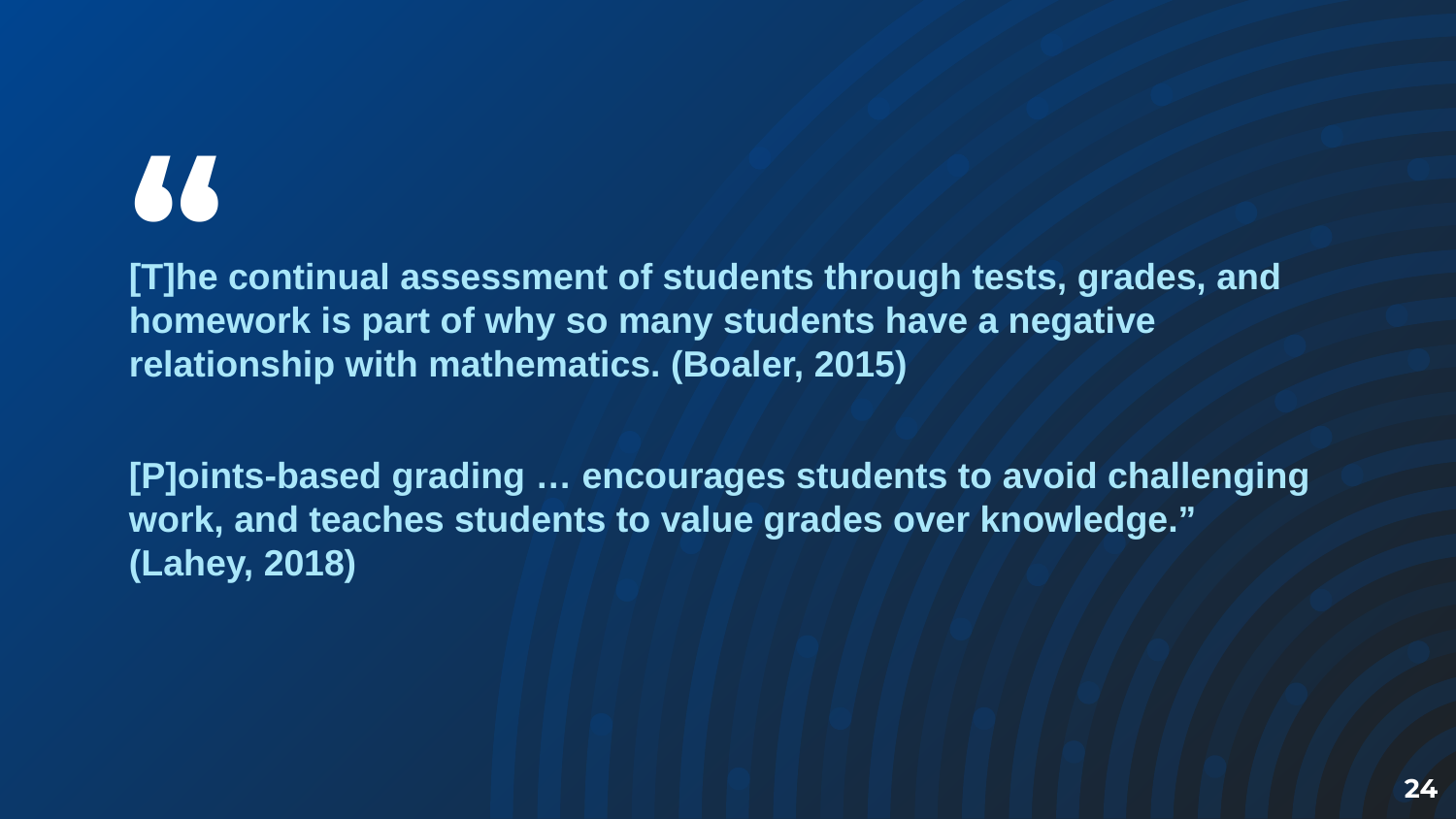

[T]he continual assessment of students through tests, grades, and homework is part of why so many students have a negative relationship with mathematics. (Boaler, 2015)

[P]oints-based grading … encourages students to avoid challenging work, and teaches students to value grades over knowledge.”
(Lahey, 2018)
24